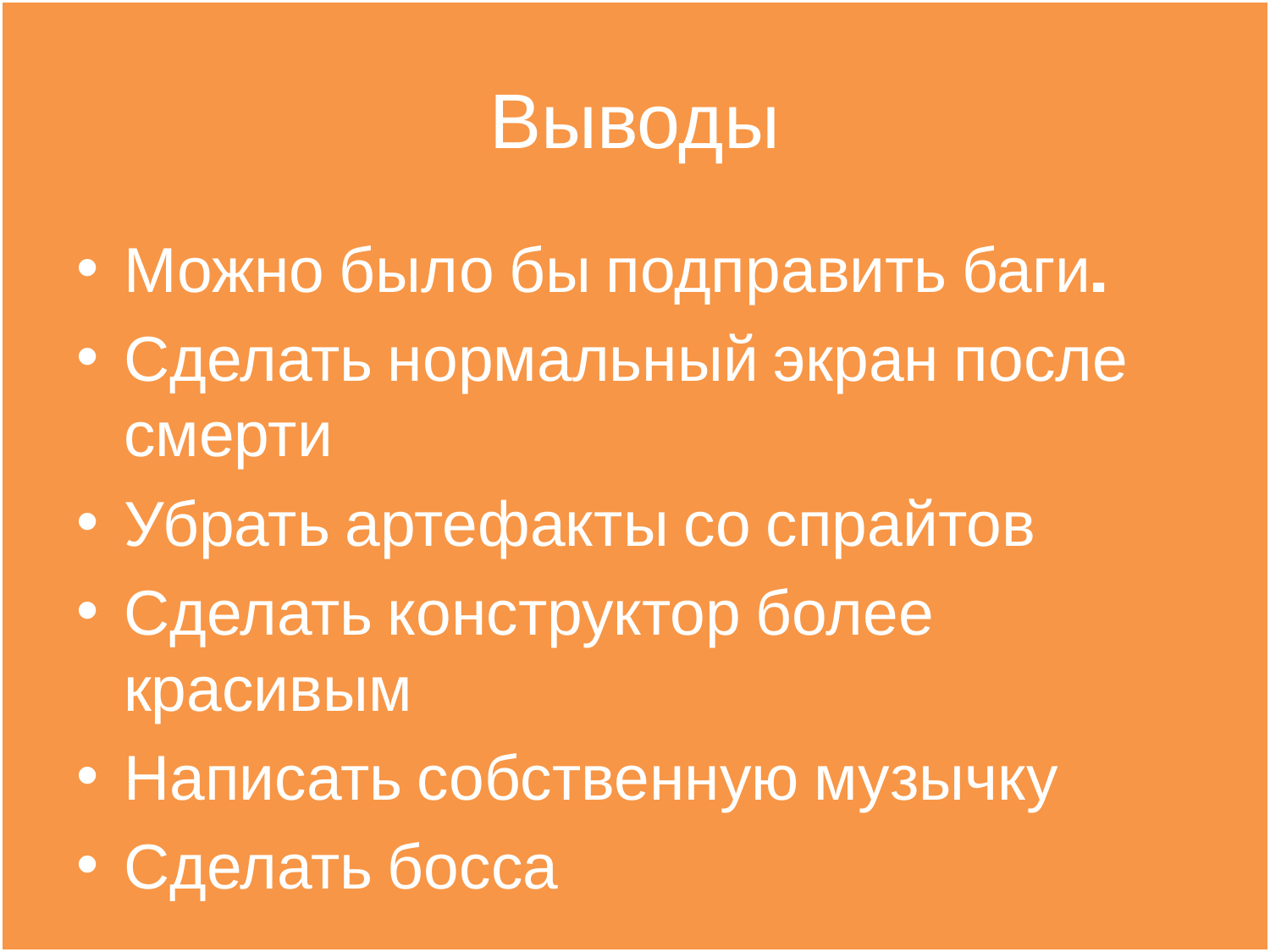

# Выводы
Можно было бы подправить баги.
Сделать нормальный экран после смерти
Убрать артефакты со спрайтов
Сделать конструктор более красивым
Написать собственную музычку
Сделать босса